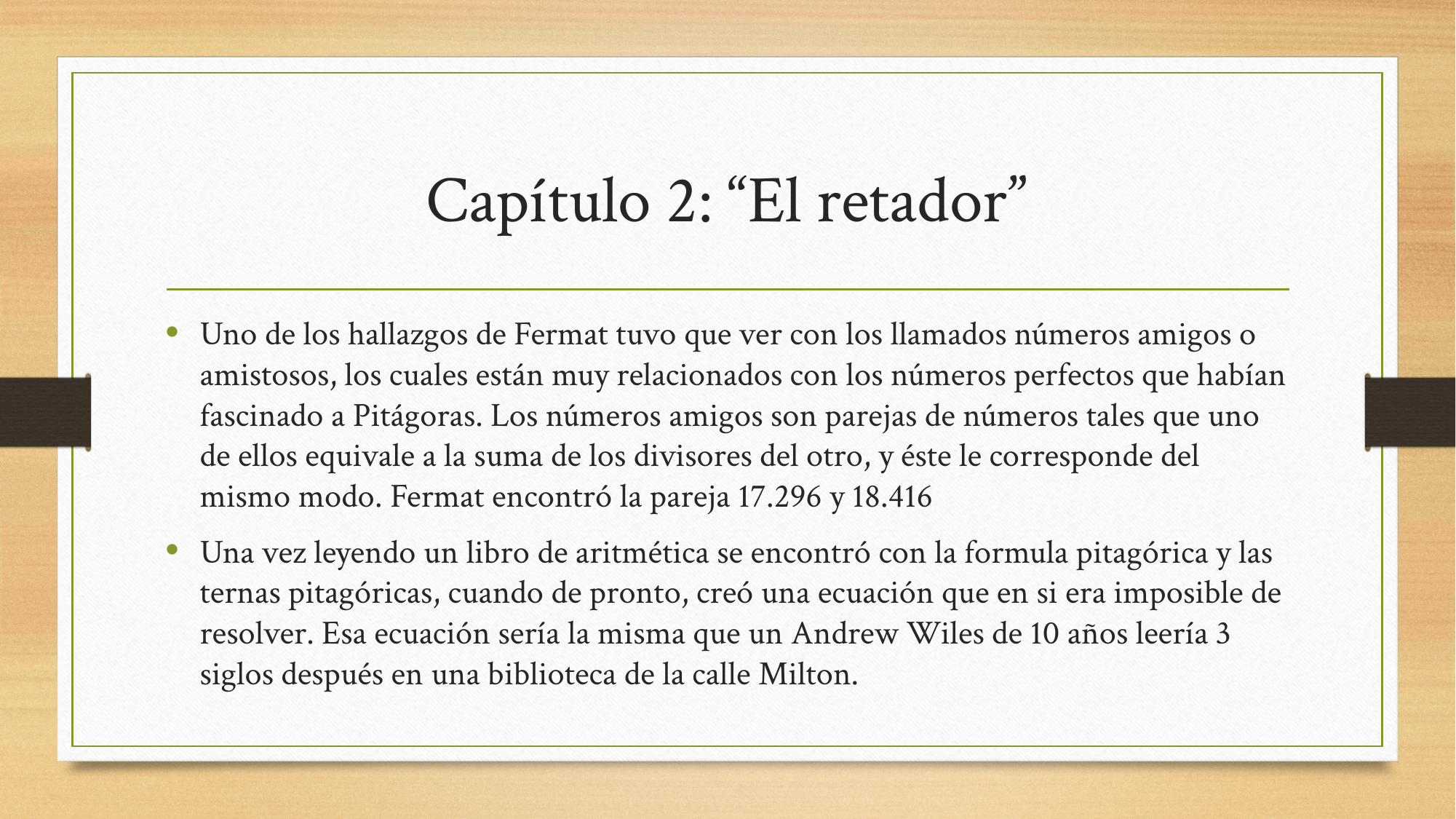

# Capítulo 2: “El retador”
Uno de los hallazgos de Fermat tuvo que ver con los llamados números amigos o amistosos, los cuales están muy relacionados con los números perfectos que habían fascinado a Pitágoras. Los números amigos son parejas de números tales que uno de ellos equivale a la suma de los divisores del otro, y éste le corresponde del mismo modo. Fermat encontró la pareja 17.296 y 18.416
Una vez leyendo un libro de aritmética se encontró con la formula pitagórica y las ternas pitagóricas, cuando de pronto, creó una ecuación que en si era imposible de resolver. Esa ecuación sería la misma que un Andrew Wiles de 10 años leería 3 siglos después en una biblioteca de la calle Milton.